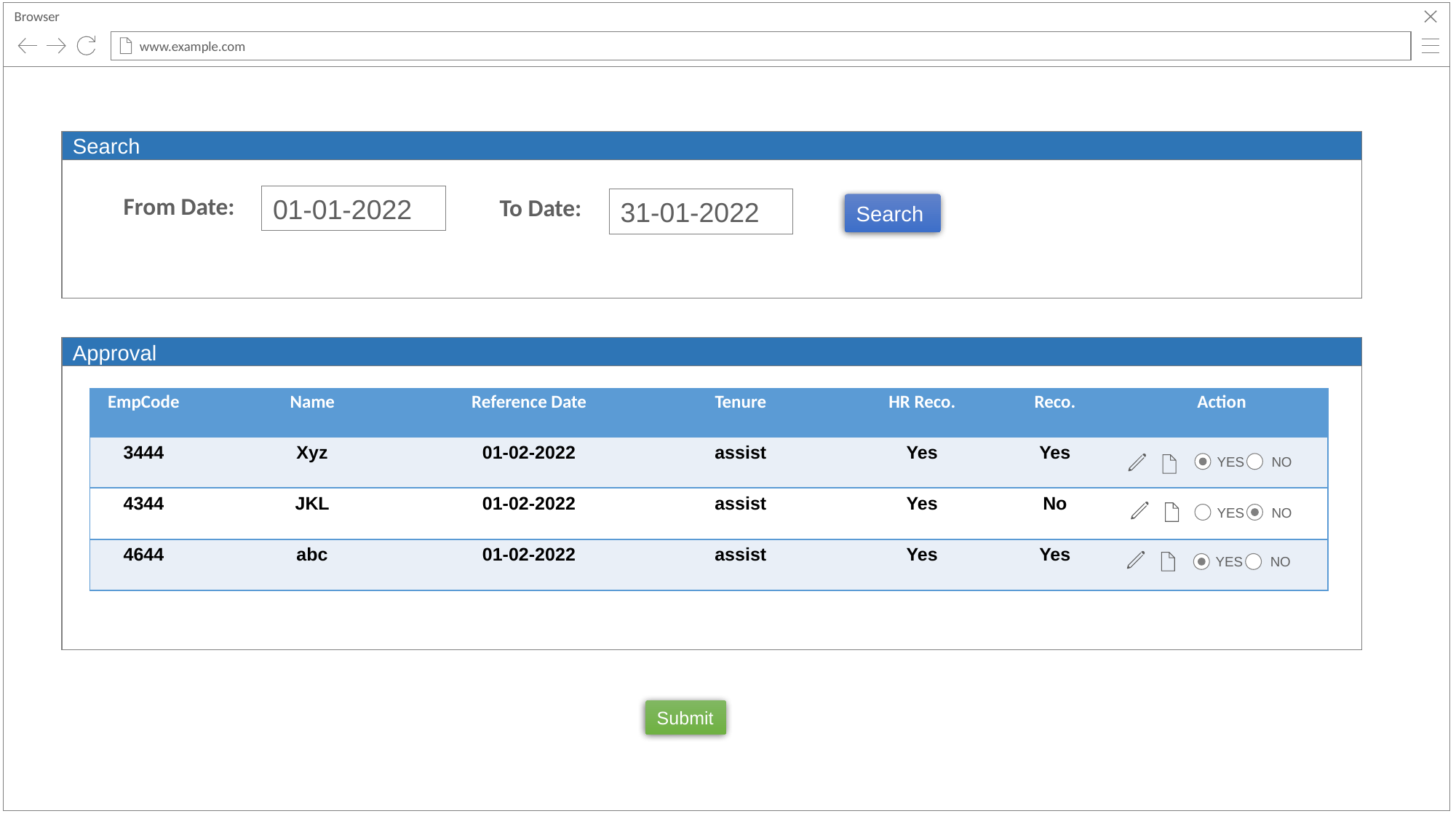

Browser

www.example.com

Search

From Date:
01-01-2022
To Date:
31-01-2022
Search
Approval

| EmpCode | Name | Reference Date | Tenure | HR Reco. | Reco. | Action |
| --- | --- | --- | --- | --- | --- | --- |
| 3444 | Xyz | 01-02-2022 | assist | Yes | Yes |  |
| 4344 | JKL | 01-02-2022 | assist | Yes | No |  |
| 4644 | abc | 01-02-2022 | assist | Yes | Yes |  |
NO

YES

YES

NO

NO

YES

Submit